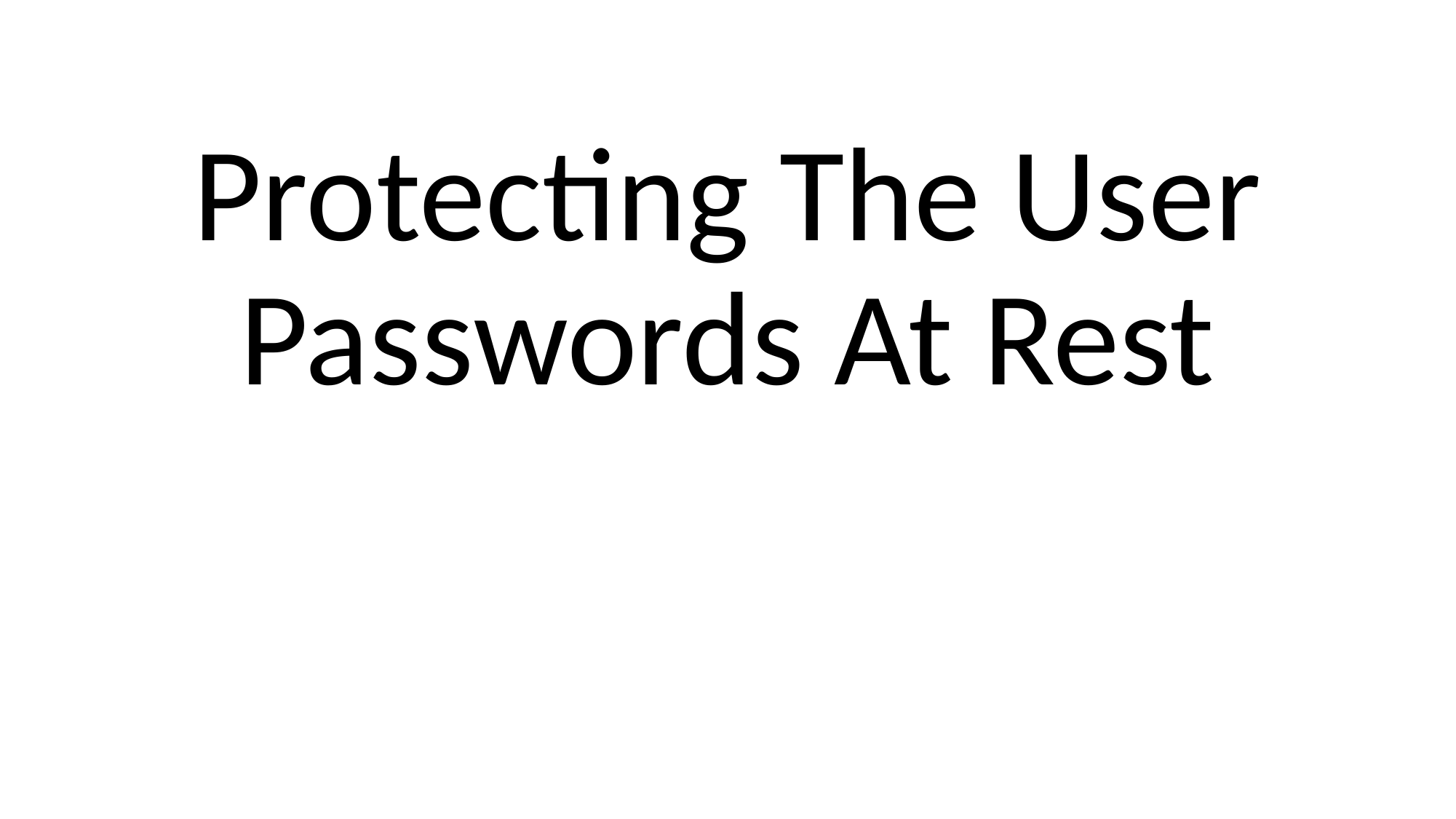

# Protecting The User Passwords At Rest